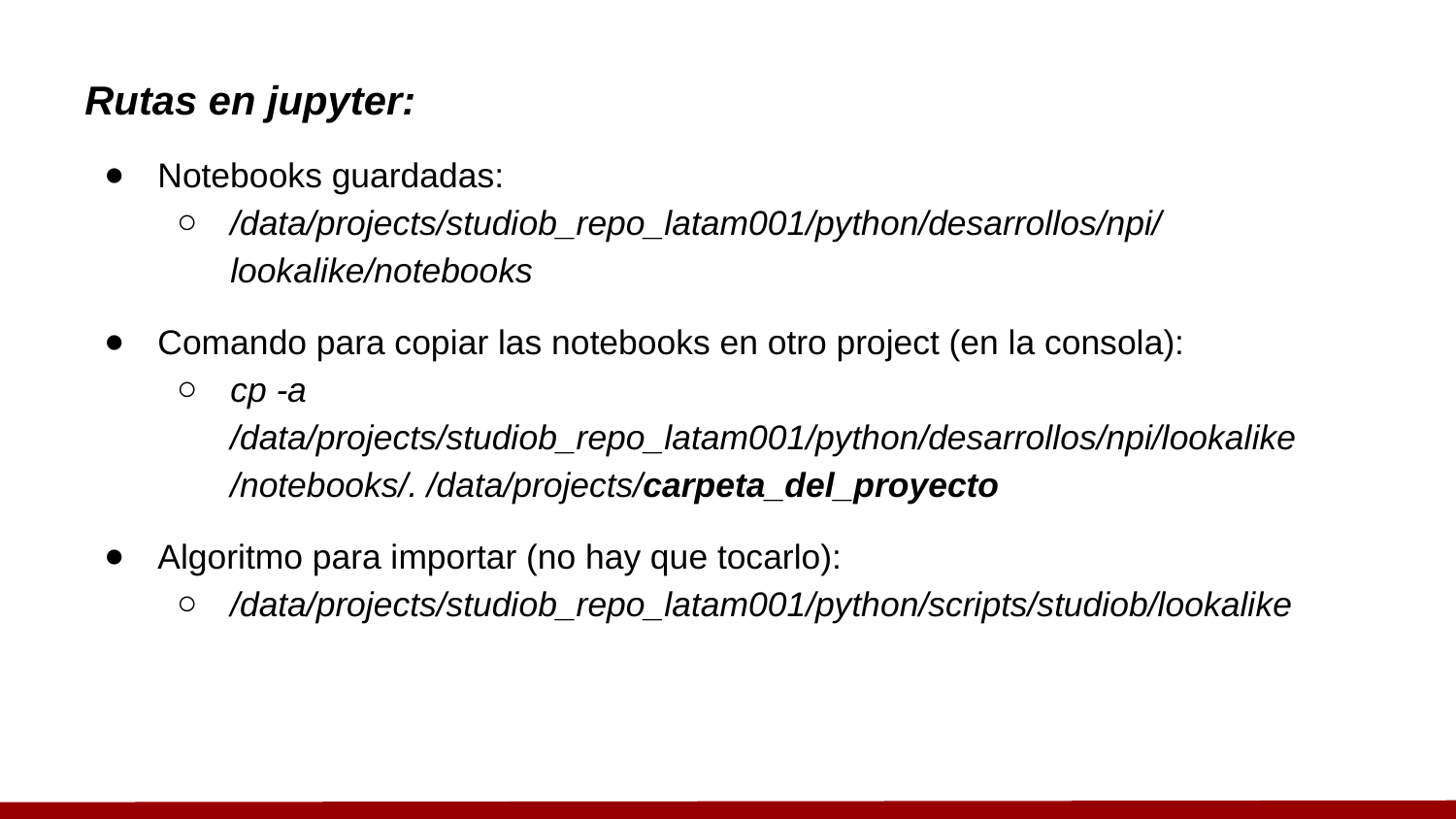

Rutas en jupyter:
Notebooks guardadas:
/data/projects/studiob_repo_latam001/python/desarrollos/npi/lookalike/notebooks
Comando para copiar las notebooks en otro project (en la consola):
cp -a /data/projects/studiob_repo_latam001/python/desarrollos/npi/lookalike/notebooks/. /data/projects/carpeta_del_proyecto
Algoritmo para importar (no hay que tocarlo):
/data/projects/studiob_repo_latam001/python/scripts/studiob/lookalike